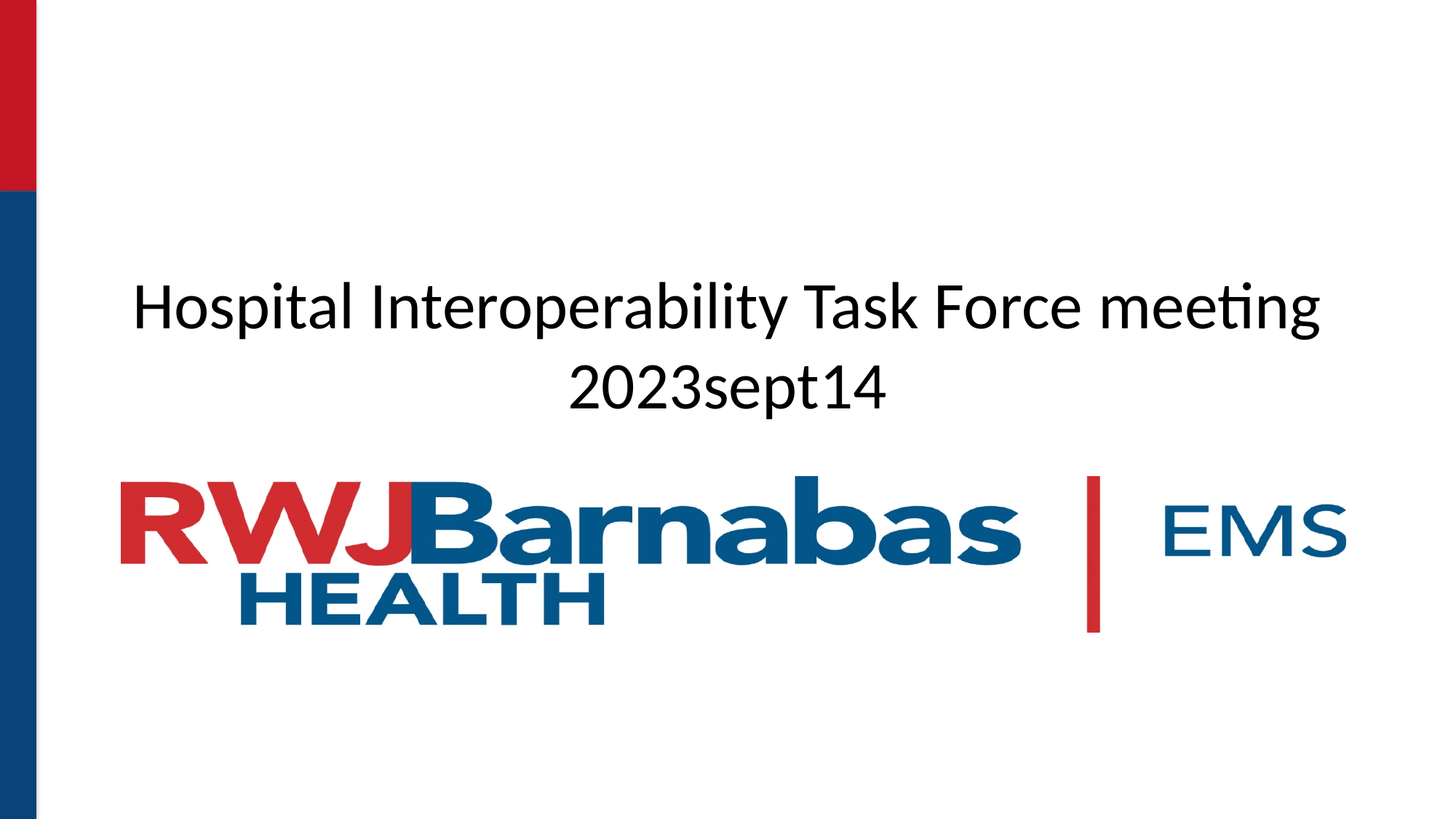

# Hospital Interoperability Task Force meeting 2023sept14